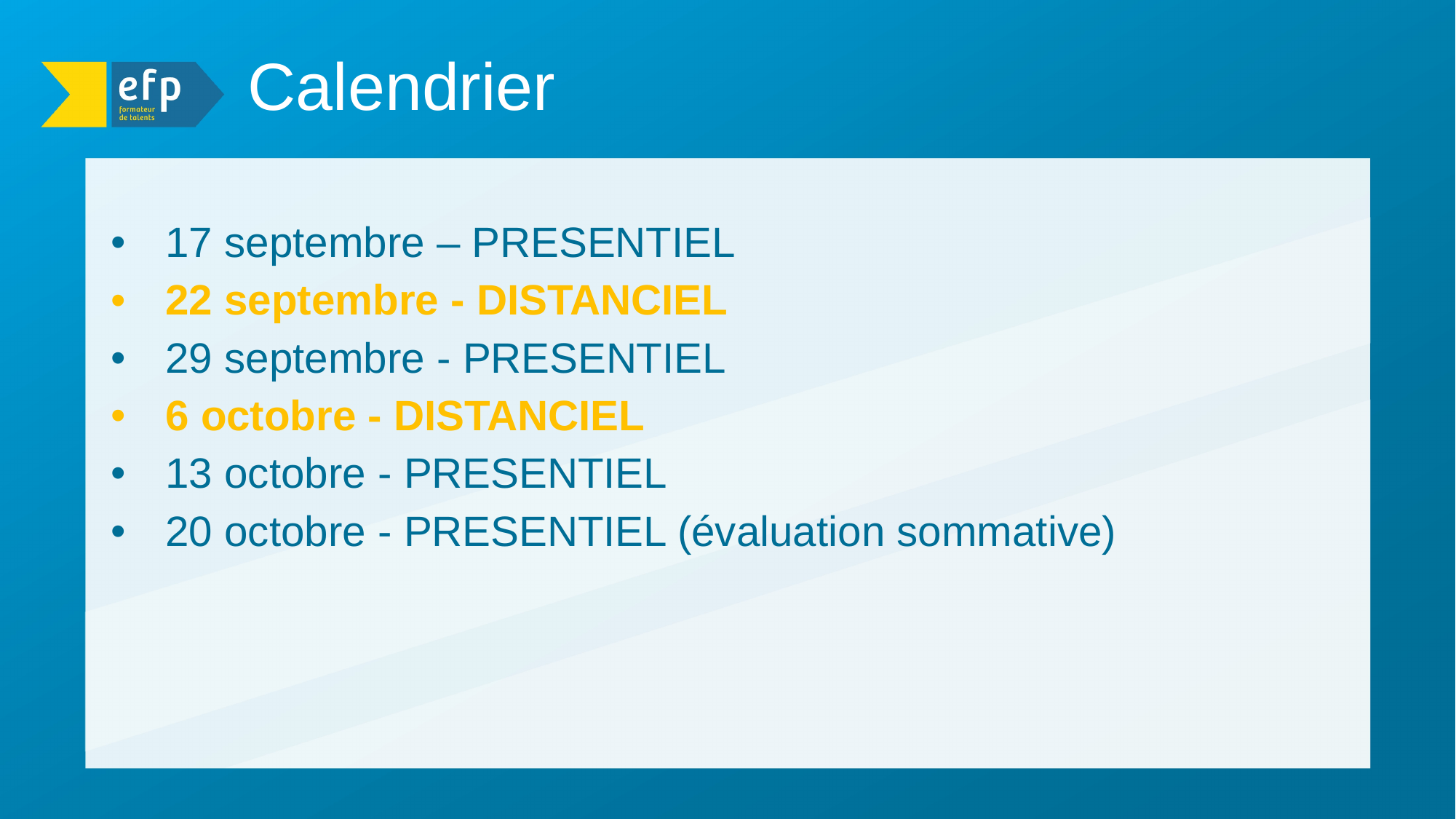

Calendrier
17 septembre – PRESENTIEL
22 septembre - DISTANCIEL
29 septembre - PRESENTIEL
6 octobre - DISTANCIEL
13 octobre - PRESENTIEL
20 octobre - PRESENTIEL (évaluation sommative)